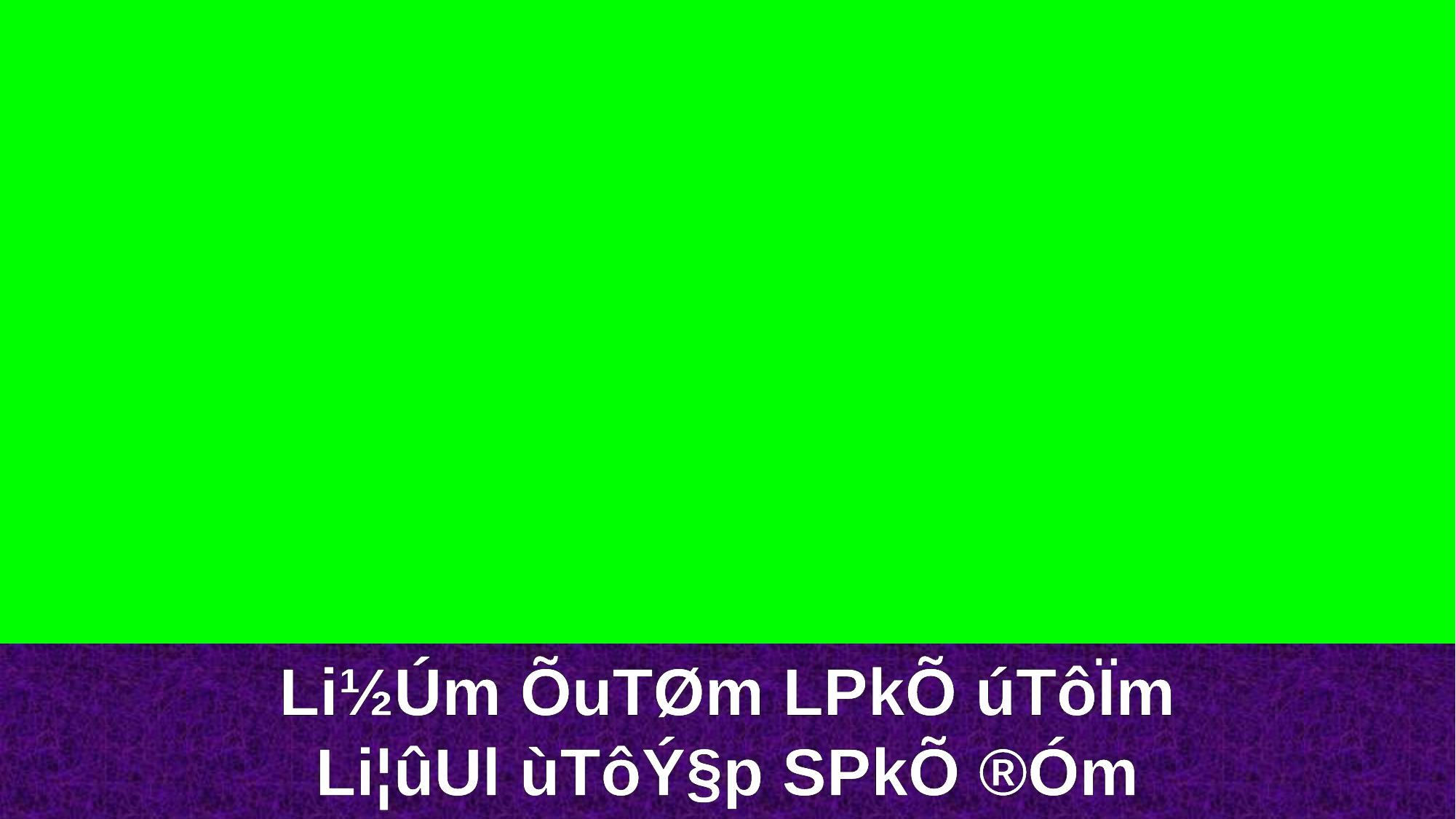

Li½Úm ÕuTØm LPkÕ úTôÏm Li¦ûUl ùTôÝ§p SPkÕ ®Óm